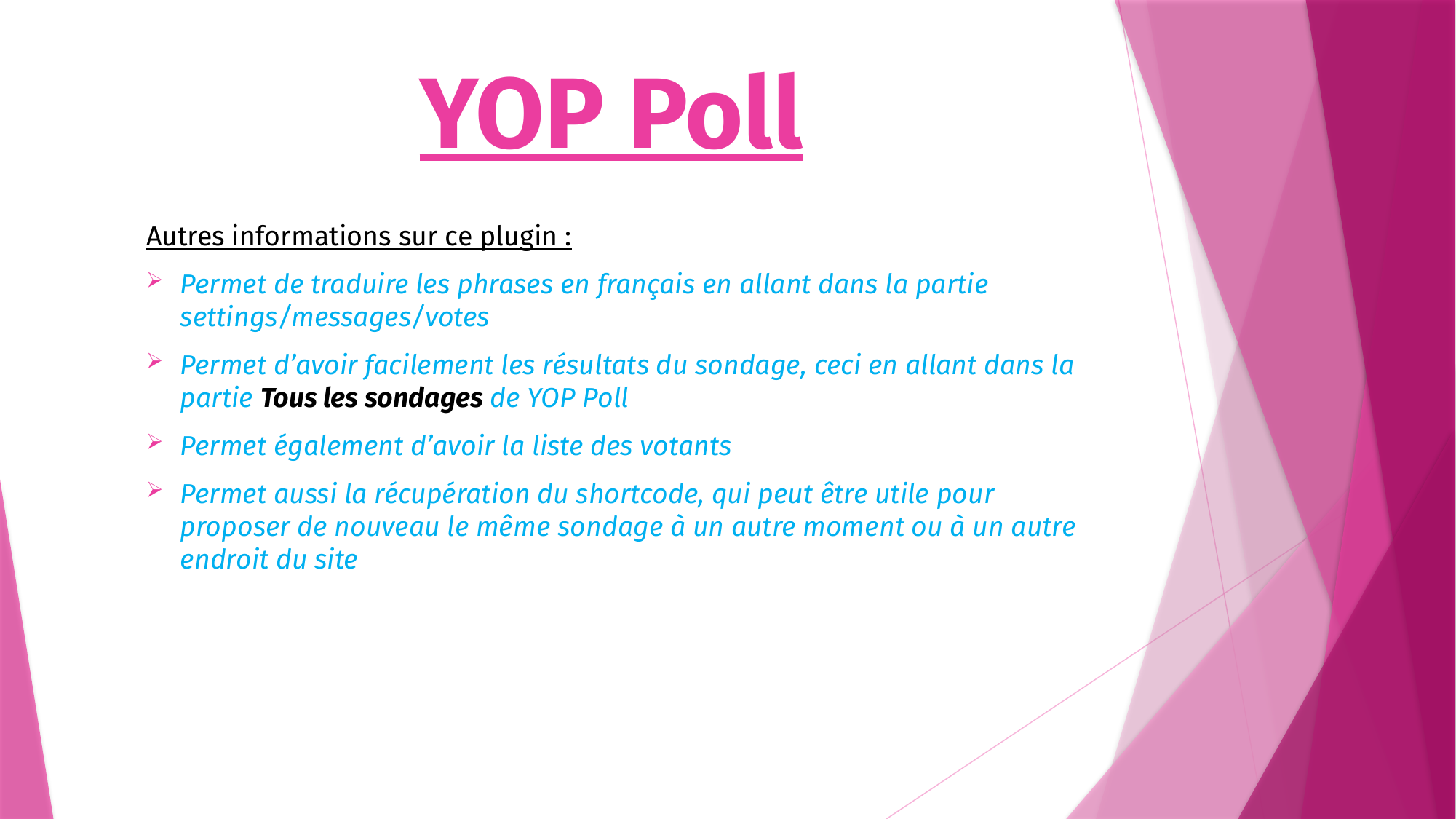

# YOP Poll
Autres informations sur ce plugin :
Permet de traduire les phrases en français en allant dans la partie settings/messages/votes
Permet d’avoir facilement les résultats du sondage, ceci en allant dans la partie Tous les sondages de YOP Poll
Permet également d’avoir la liste des votants
Permet aussi la récupération du shortcode, qui peut être utile pour proposer de nouveau le même sondage à un autre moment ou à un autre endroit du site